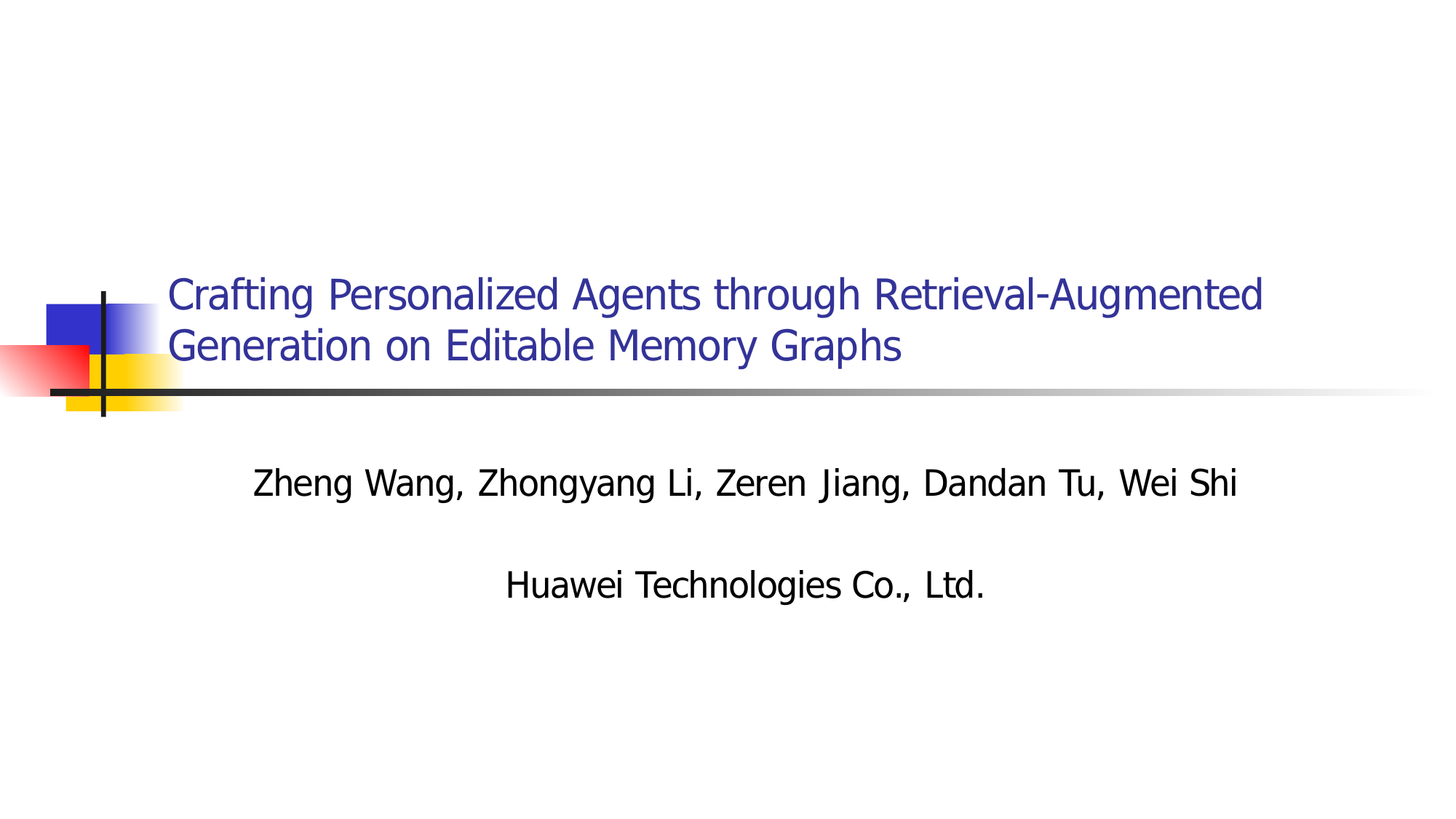

# Crafting Personalized Agents through Retrieval-Augmented Generation on Editable Memory Graphs
Zheng Wang, Zhongyang Li, Zeren Jiang, Dandan Tu, Wei Shi

Huawei Technologies Co., Ltd.